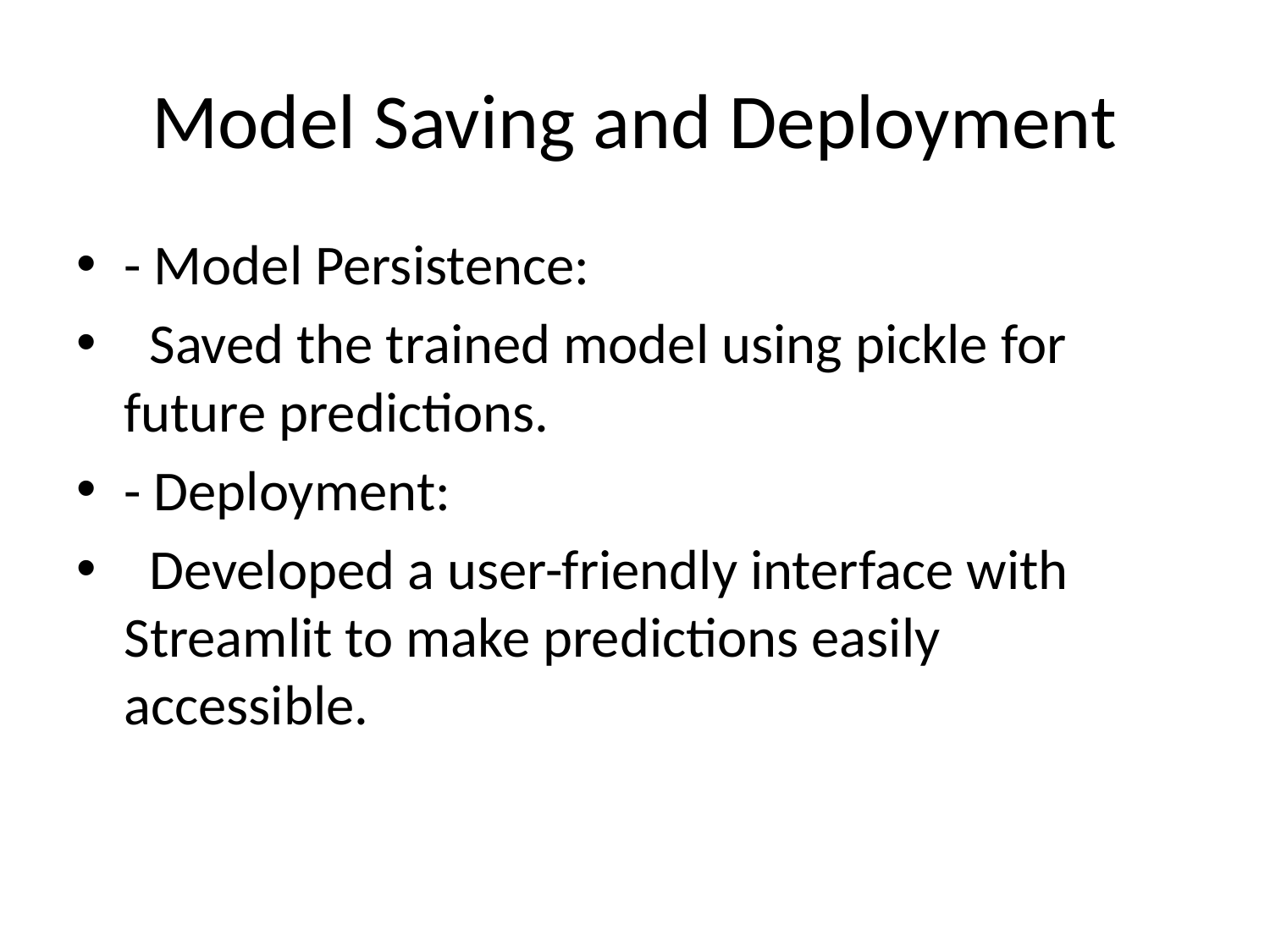

# Model Saving and Deployment
- Model Persistence:
  Saved the trained model using pickle for future predictions.
- Deployment:
  Developed a user-friendly interface with Streamlit to make predictions easily accessible.